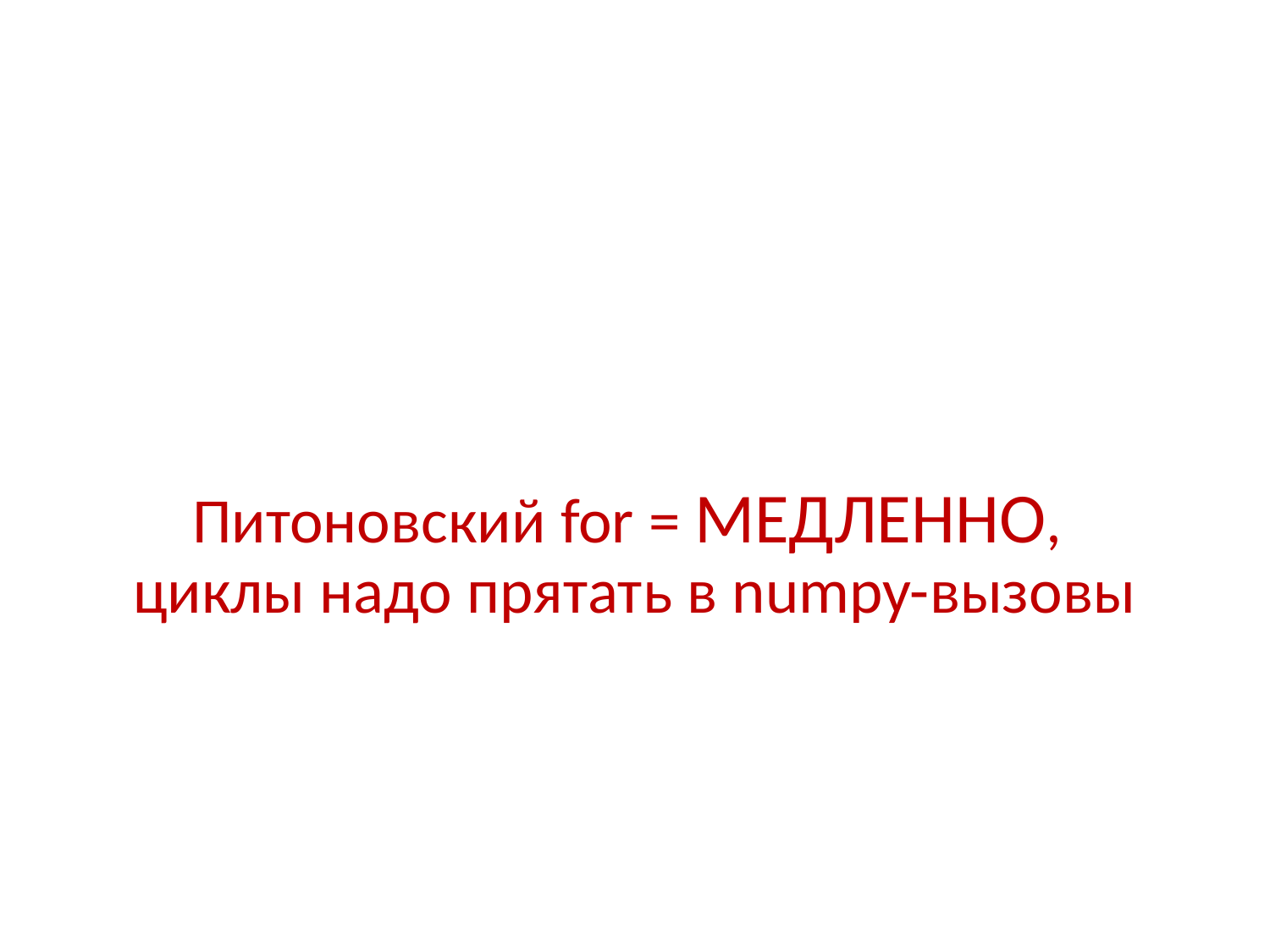

# Питоновский for = МЕДЛЕННО, циклы надо прятать в numpy-вызовы